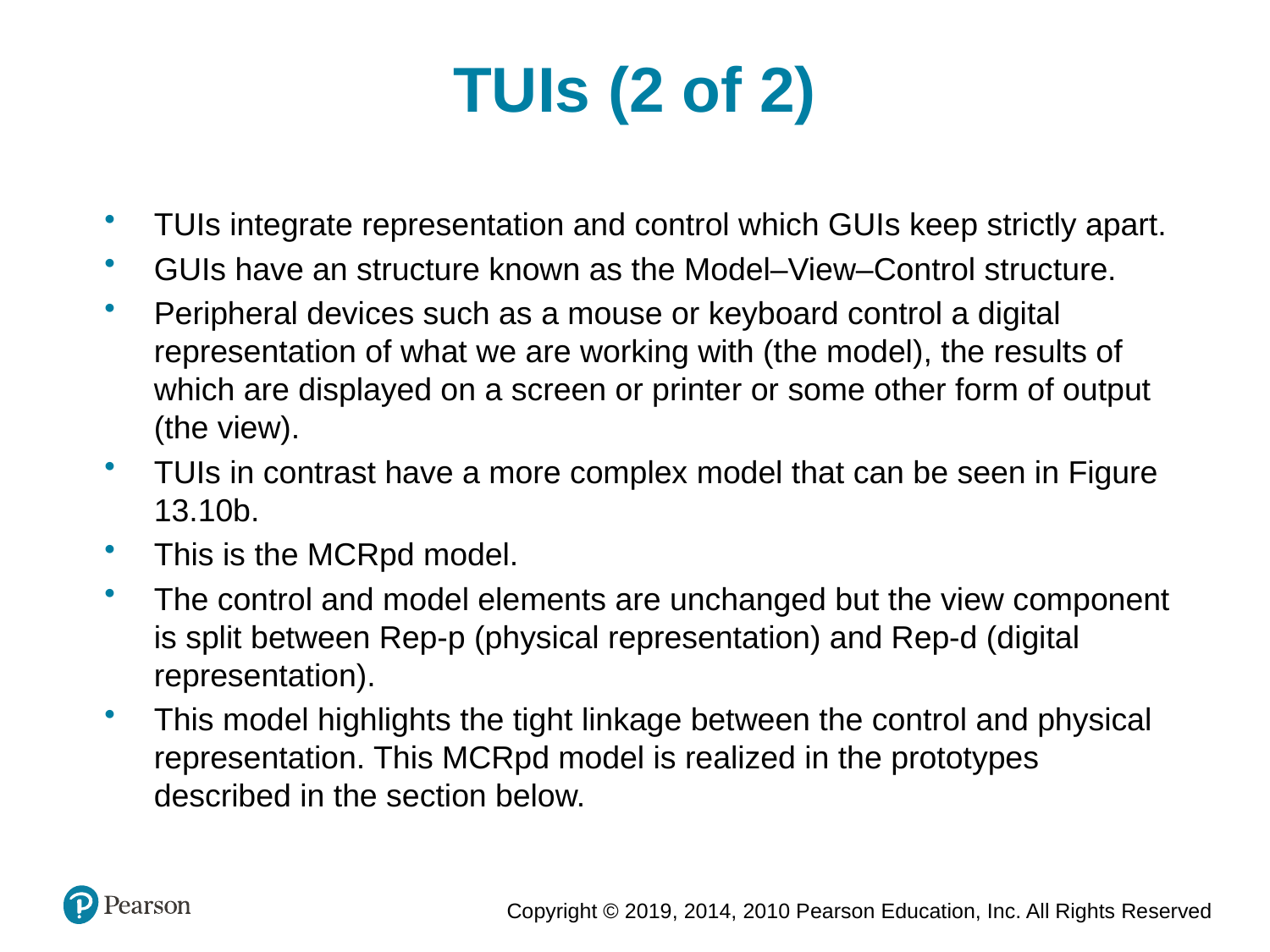

TUIs (2 of 2)
TUIs integrate representation and control which GUIs keep strictly apart.
GUIs have an structure known as the Model–View–Control structure.
Peripheral devices such as a mouse or keyboard control a digital representation of what we are working with (the model), the results of which are displayed on a screen or printer or some other form of output (the view).
TUIs in contrast have a more complex model that can be seen in Figure 13.10b.
This is the MCRpd model.
The control and model elements are unchanged but the view component is split between Rep-p (physical representation) and Rep-d (digital representation).
This model highlights the tight linkage between the control and physical representation. This MCRpd model is realized in the prototypes described in the section below.